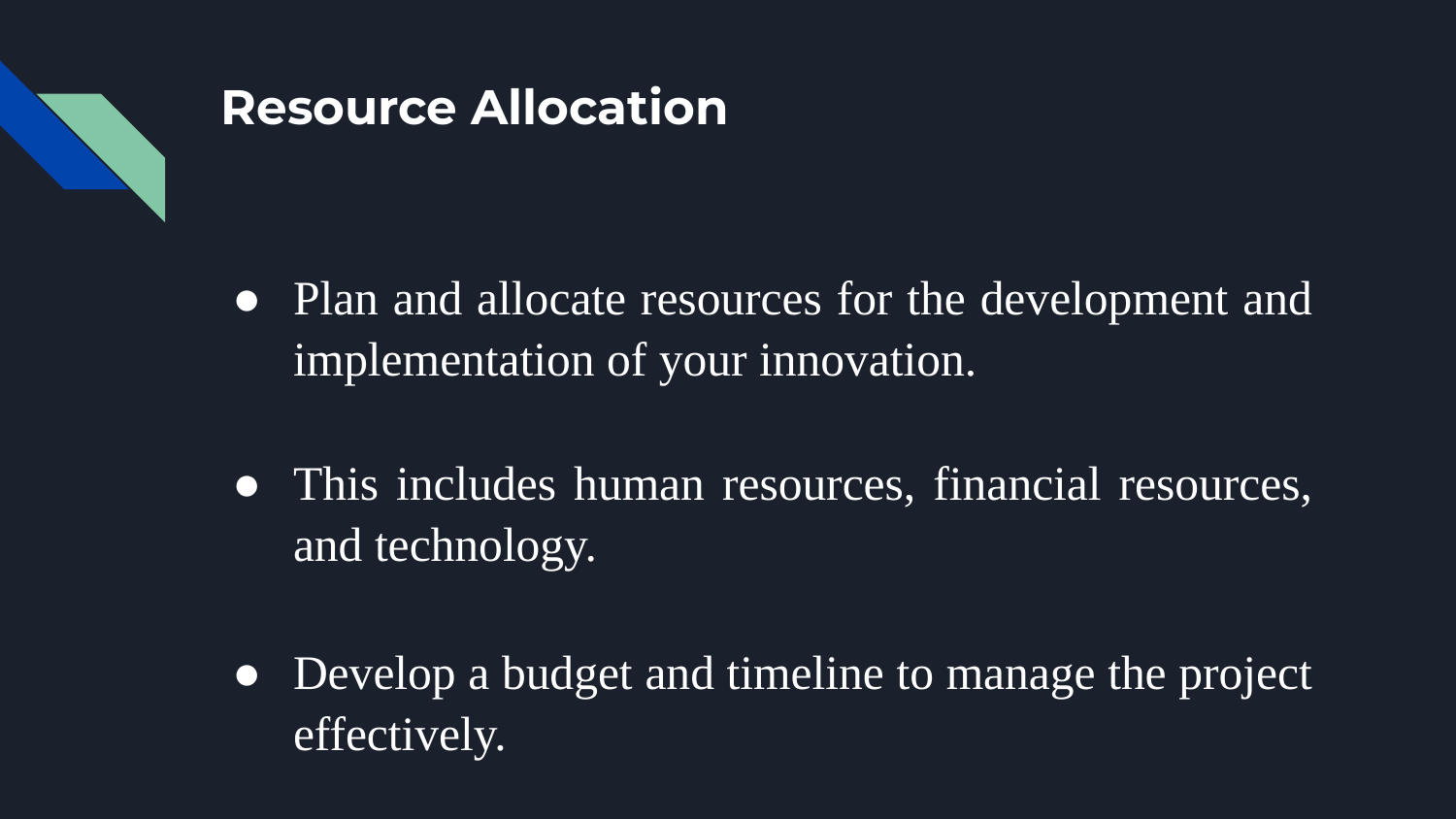

# Resource Allocation
Plan and allocate resources for the development and implementation of your innovation.

This includes human resources, financial resources, and technology.

Develop a budget and timeline to manage the project effectively.